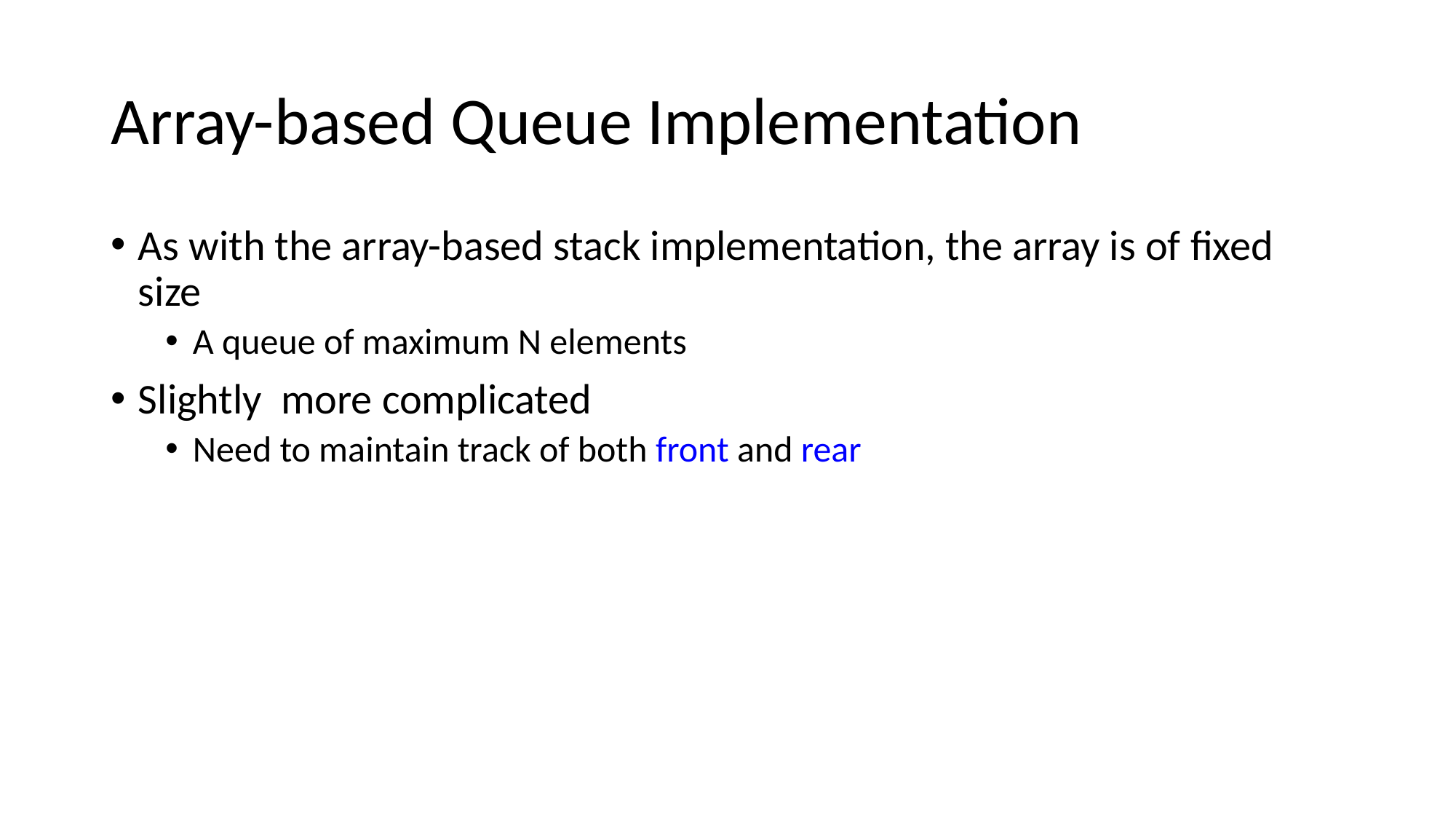

# Array-based Queue Implementation
As with the array-based stack implementation, the array is of fixed size
A queue of maximum N elements
Slightly  more complicated
Need to maintain track of both front and rear